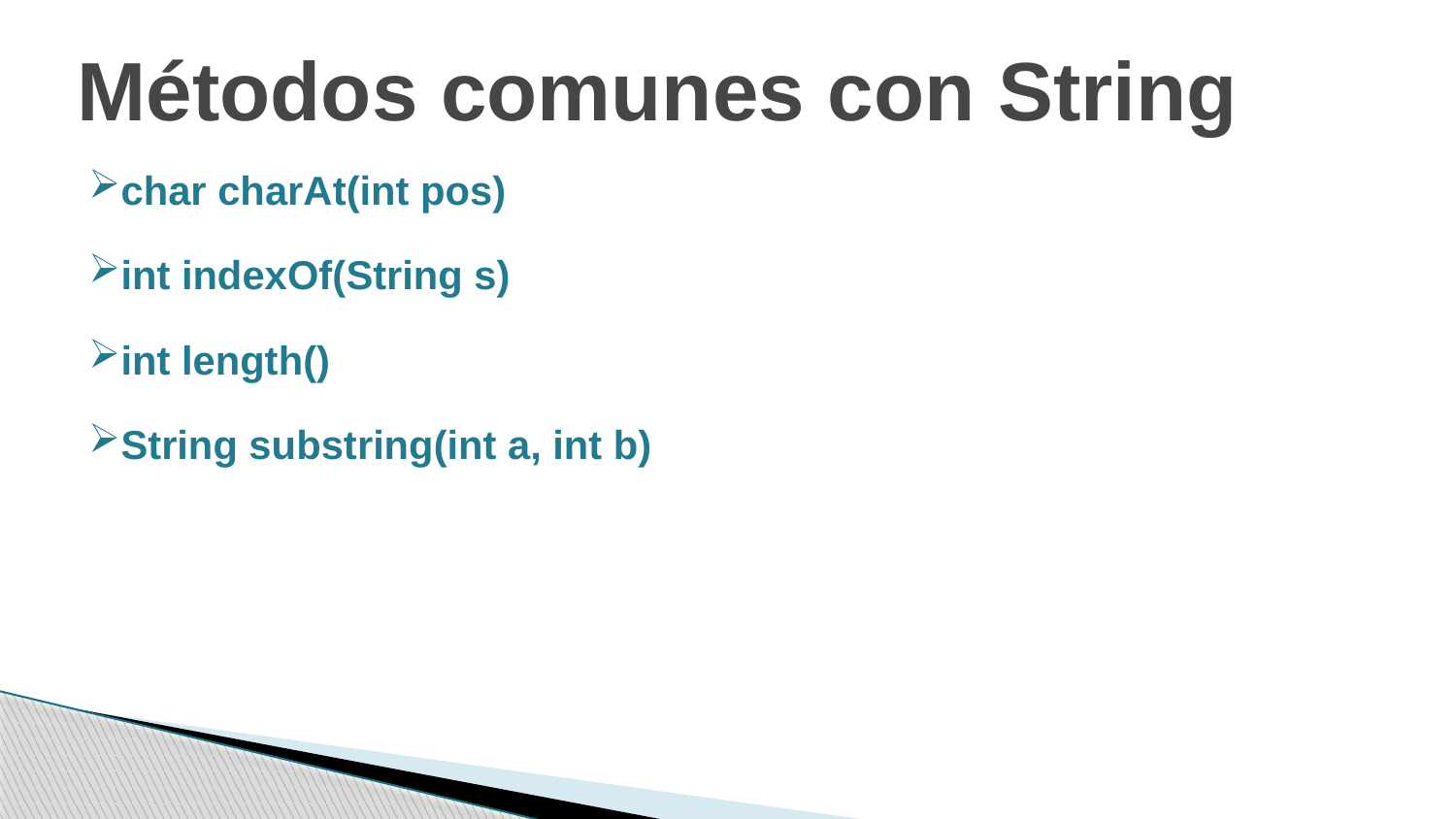

Métodos comunes con String
char charAt(int pos)
int indexOf(String s)
int length()
String substring(int a, int b)